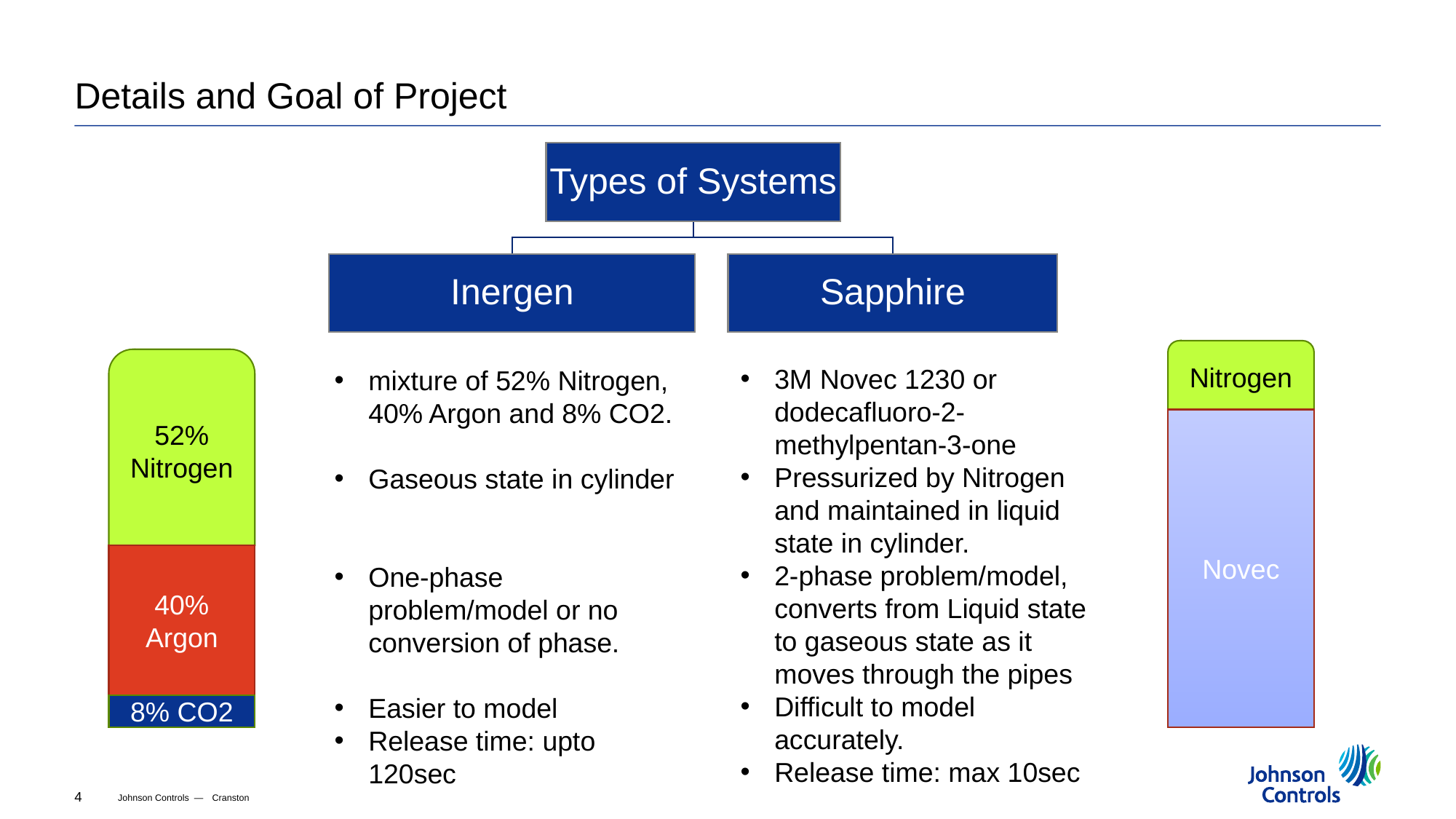

# Details and Goal of Project
Types of Systems
Inergen
Sapphire
Nitrogen
52%
Nitrogen
3M Novec 1230 or dodecafluoro-2-methylpentan-3-one
Pressurized by Nitrogen and maintained in liquid state in cylinder.
2-phase problem/model, converts from Liquid state to gaseous state as it moves through the pipes
Difficult to model accurately.
Release time: max 10sec
mixture of 52% Nitrogen, 40% Argon and 8% CO2.

Gaseous state in cylinder

One-phase problem/model or no conversion of phase.

Easier to model
Release time: upto 120sec
Novec
40% Argon
8% CO2
Cranston